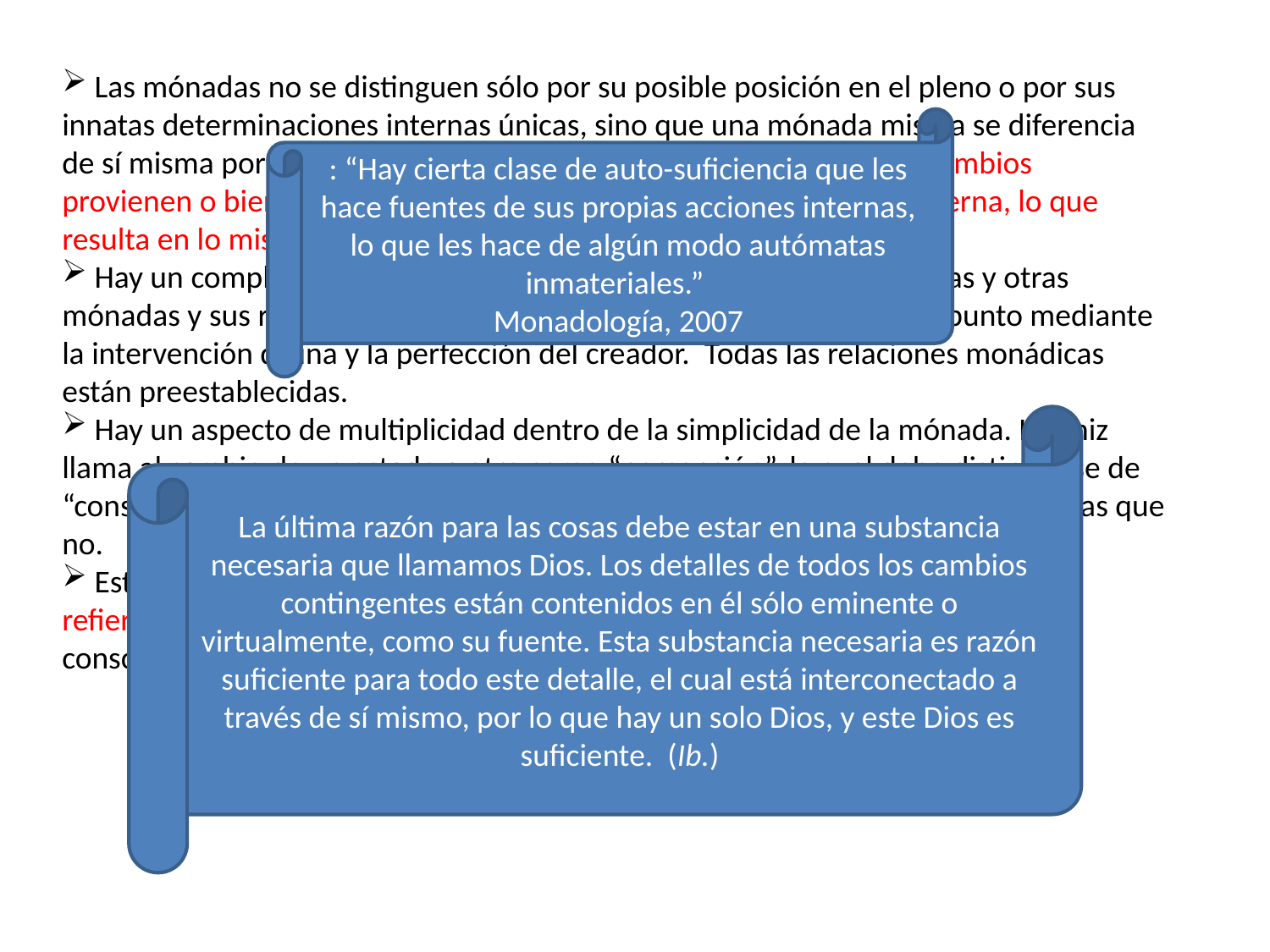

Las mónadas no se distinguen sólo por su posible posición en el pleno o por sus innatas determinaciones internas únicas, sino que una mónada misma se diferencia de sí misma por cuanto le suceden cambios. Leibniz refiere que los cambios provienen o bien de la intervención divina , o , bien de una fuerza interna, lo que resulta en lo mismo.
 Hay un complejo sistema armonizado entre los cambios de mónadas y otras mónadas y sus respectivos cambios y relaciones. Leibniz explica éste punto mediante la intervención divina y la perfección del creador.  Todas las relaciones monádicas están preestablecidas.
 Hay un aspecto de multiplicidad dentro de la simplicidad de la mónada. Leibniz llama al cambio de un estado a otro como “percepción”, lo cual debe distinguirse de “consciencia”.  Ello permite distinguir las mónadas que perciben sus cambios y las que no.
 Esta distinción fundamental permite distinguir aún más las mónadas que se refieren como entelequias o almas, por cuanto están dotadas de memoria o consciencia, y en suma, fundamentalmente de la luz de la razón.

: “Hay cierta clase de auto-suficiencia que les hace fuentes de sus propias acciones internas, lo que les hace de algún modo autómatas inmateriales.”
Monadología, 2007
La última razón para las cosas debe estar en una substancia necesaria que llamamos Dios. Los detalles de todos los cambios contingentes están contenidos en él sólo eminente o virtualmente, como su fuente. Esta substancia necesaria es razón suficiente para todo este detalle, el cual está interconectado a través de sí mismo, por lo que hay un solo Dios, y este Dios es suficiente.  (Ib.)